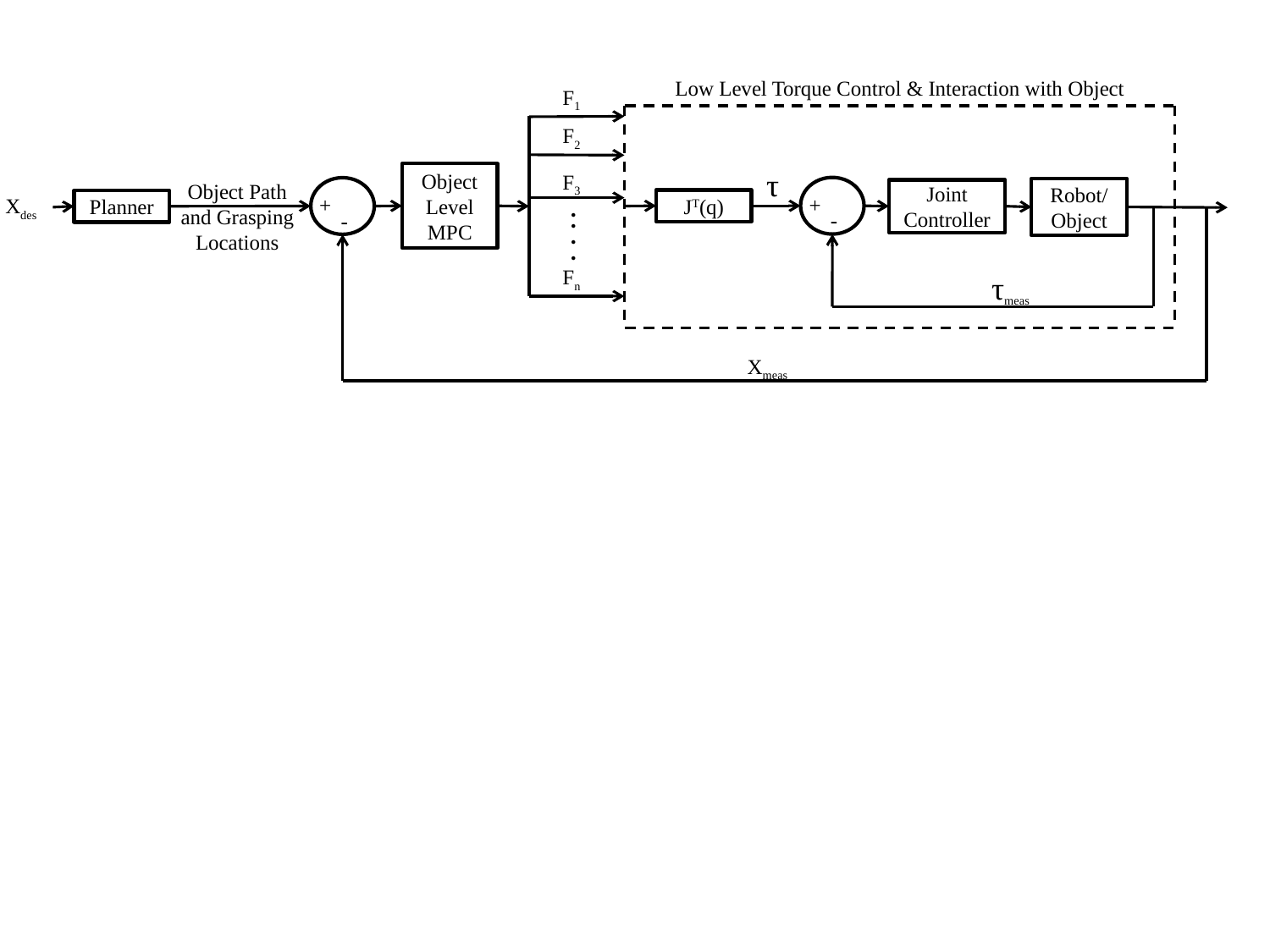

Low Level Torque Control & Interaction with Object
F1
F2
τ
F3
Object Level MPC
Object Path and Grasping Locations

+
-

+
-
Robot/Object
.
Joint Controller
Xdes
JT(q)
Planner
.
.
.
Fn
τmeas
Xmeas